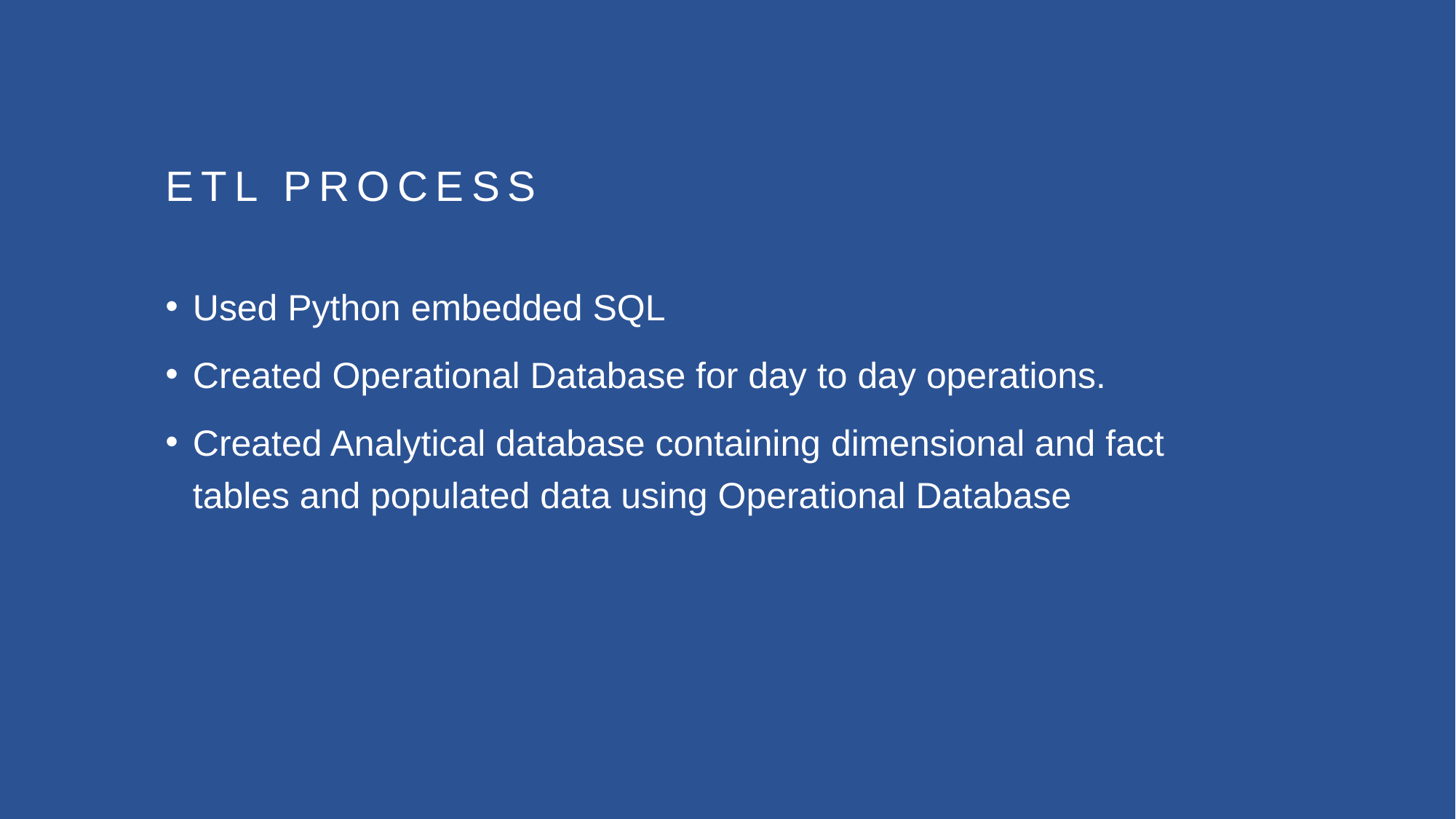

# ETL Process
Used Python embedded SQL
Created Operational Database for day to day operations.
Created Analytical database containing dimensional and fact tables and populated data using Operational Database